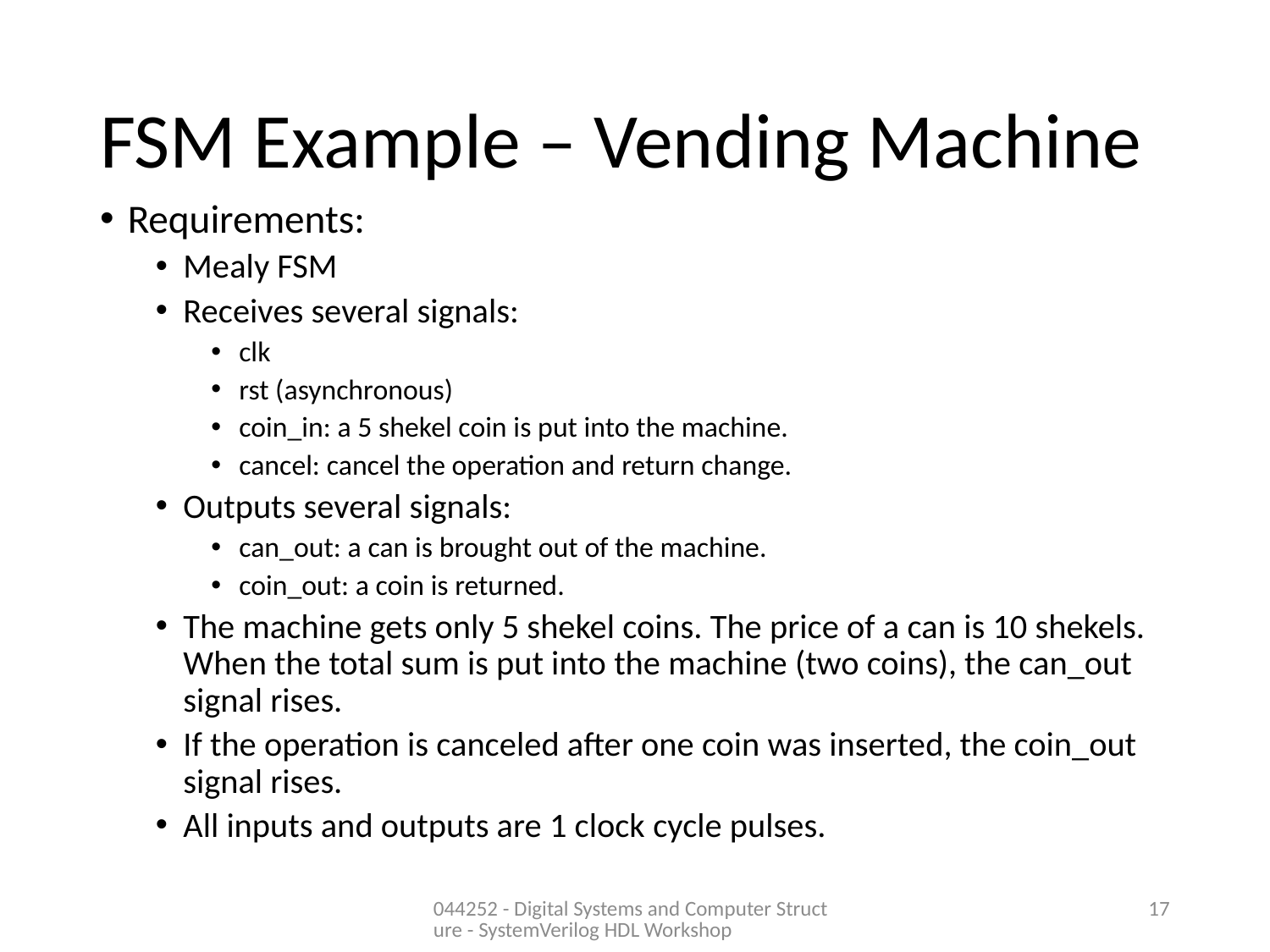

# FSM Example – Vending Machine
Requirements:
Mealy FSM
Receives several signals:
clk
rst (asynchronous)
coin_in: a 5 shekel coin is put into the machine.
cancel: cancel the operation and return change.
Outputs several signals:
can_out: a can is brought out of the machine.
coin_out: a coin is returned.
The machine gets only 5 shekel coins. The price of a can is 10 shekels. When the total sum is put into the machine (two coins), the can_out signal rises.
If the operation is canceled after one coin was inserted, the coin_out signal rises.
All inputs and outputs are 1 clock cycle pulses.

044252 - Digital Systems and Computer Structure - SystemVerilog HDL Workshop
17